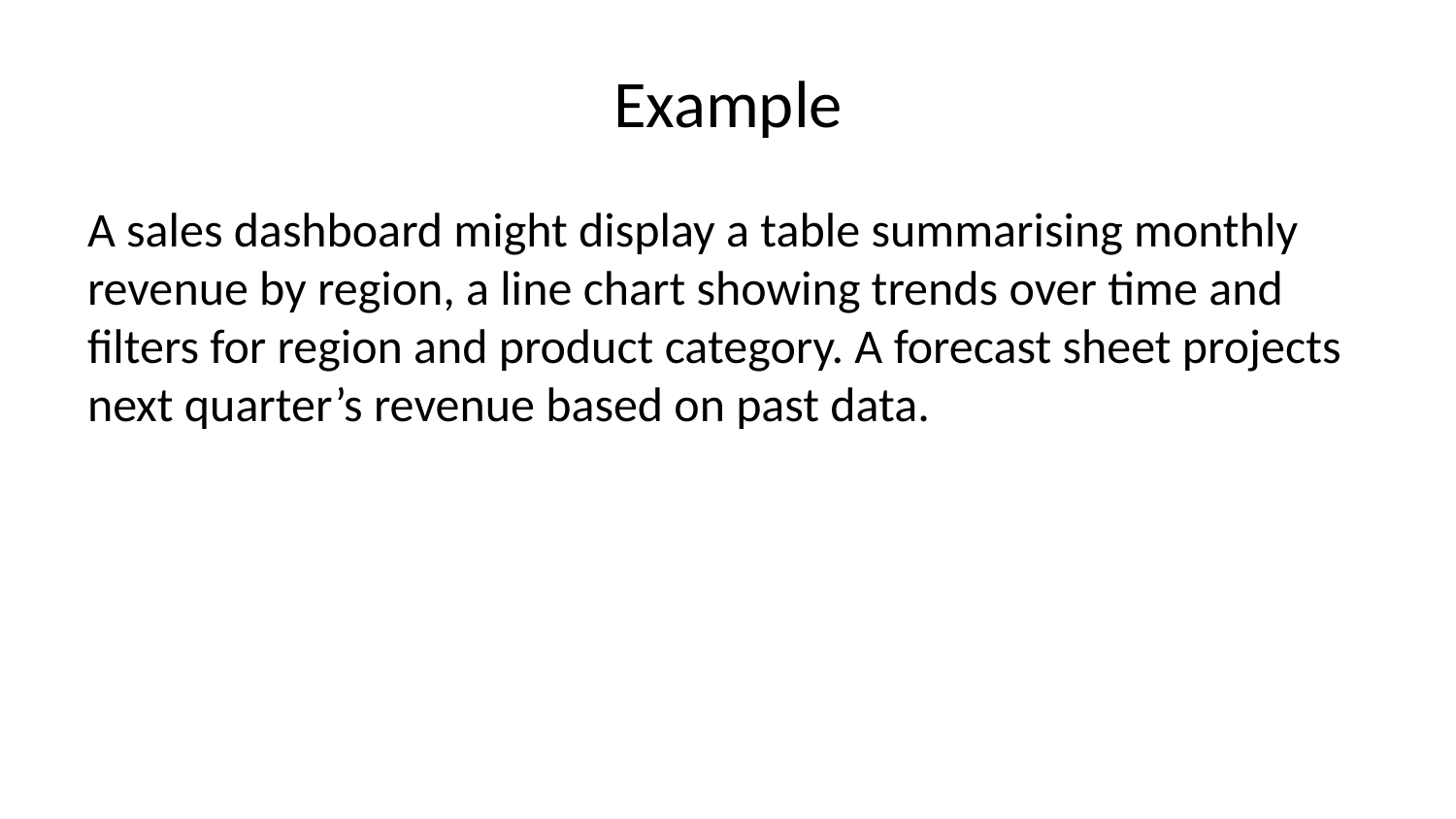

# Example
A sales dashboard might display a table summarising monthly revenue by region, a line chart showing trends over time and filters for region and product category. A forecast sheet projects next quarter’s revenue based on past data.